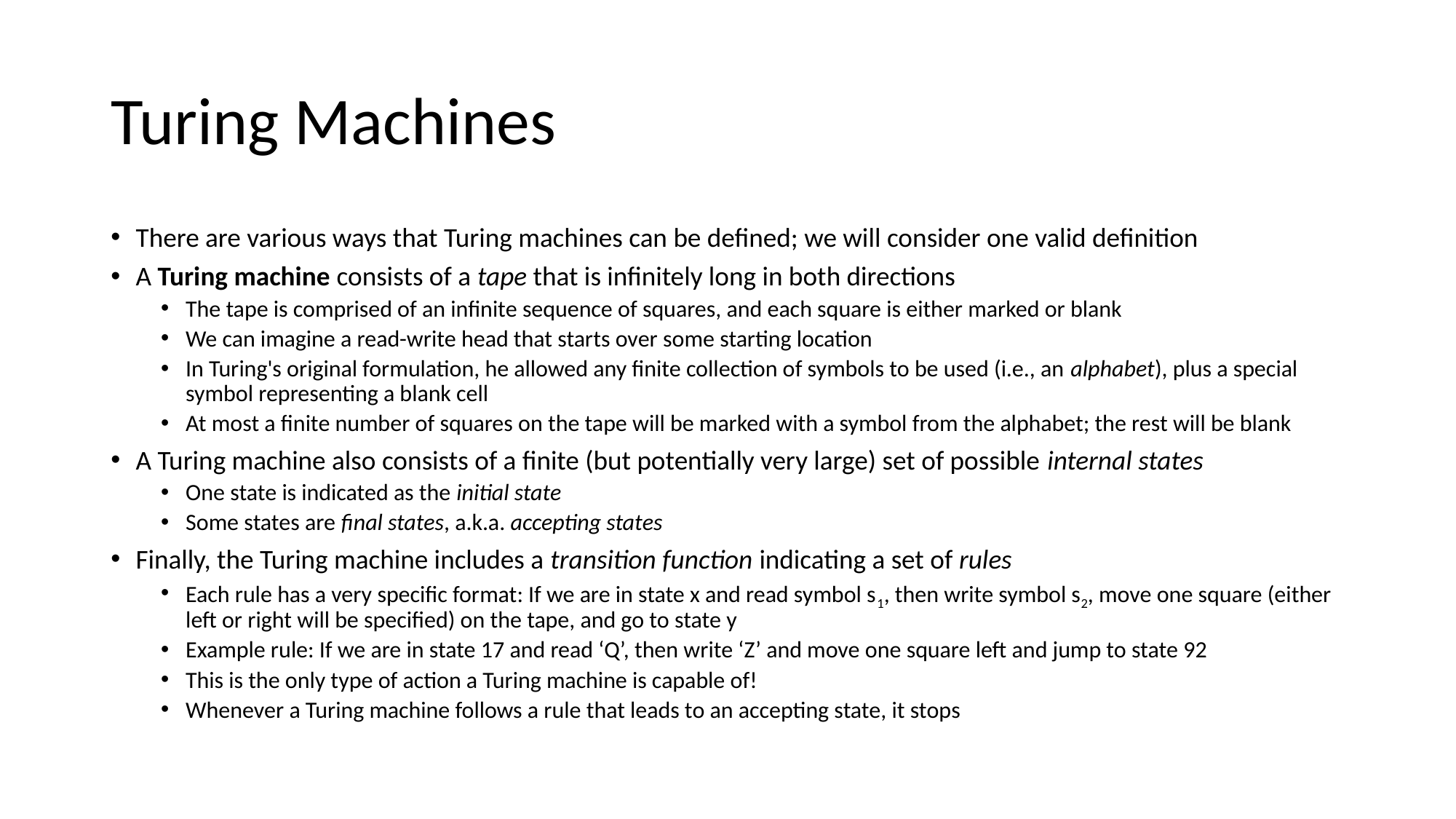

# Turing Machines
There are various ways that Turing machines can be defined; we will consider one valid definition
A Turing machine consists of a tape that is infinitely long in both directions
The tape is comprised of an infinite sequence of squares, and each square is either marked or blank
We can imagine a read-write head that starts over some starting location
In Turing's original formulation, he allowed any finite collection of symbols to be used (i.e., an alphabet), plus a special symbol representing a blank cell
At most a finite number of squares on the tape will be marked with a symbol from the alphabet; the rest will be blank
A Turing machine also consists of a finite (but potentially very large) set of possible internal states
One state is indicated as the initial state
Some states are final states, a.k.a. accepting states
Finally, the Turing machine includes a transition function indicating a set of rules
Each rule has a very specific format: If we are in state x and read symbol s1, then write symbol s2, move one square (either left or right will be specified) on the tape, and go to state y
Example rule: If we are in state 17 and read ‘Q’, then write ‘Z’ and move one square left and jump to state 92
This is the only type of action a Turing machine is capable of!
Whenever a Turing machine follows a rule that leads to an accepting state, it stops